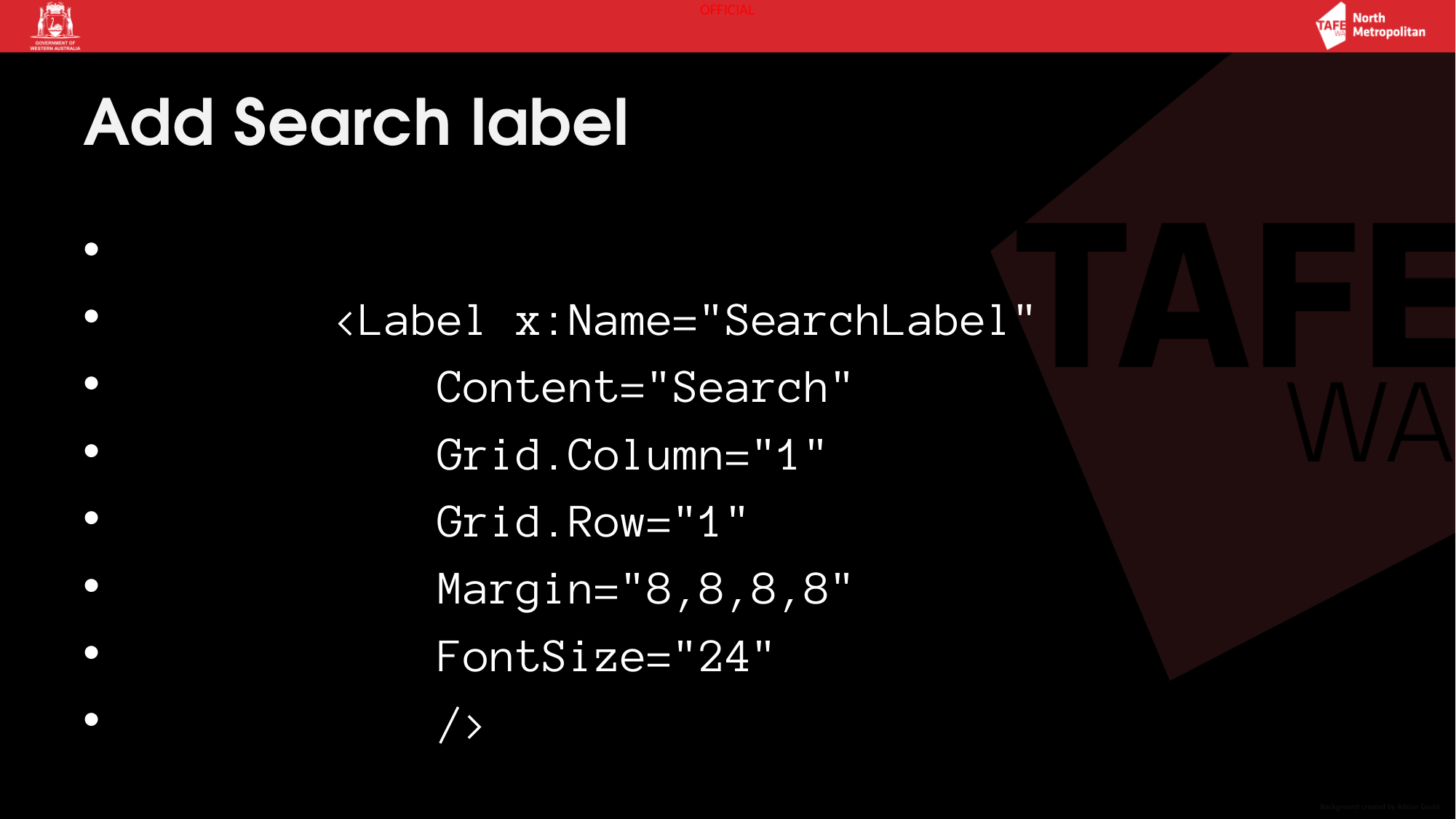

# Add Search label

        <Label x:Name="SearchLabel"
            Content="Search"
            Grid.Column="1"
            Grid.Row="1"
            Margin="8,8,8,8"
            FontSize="24"
            />